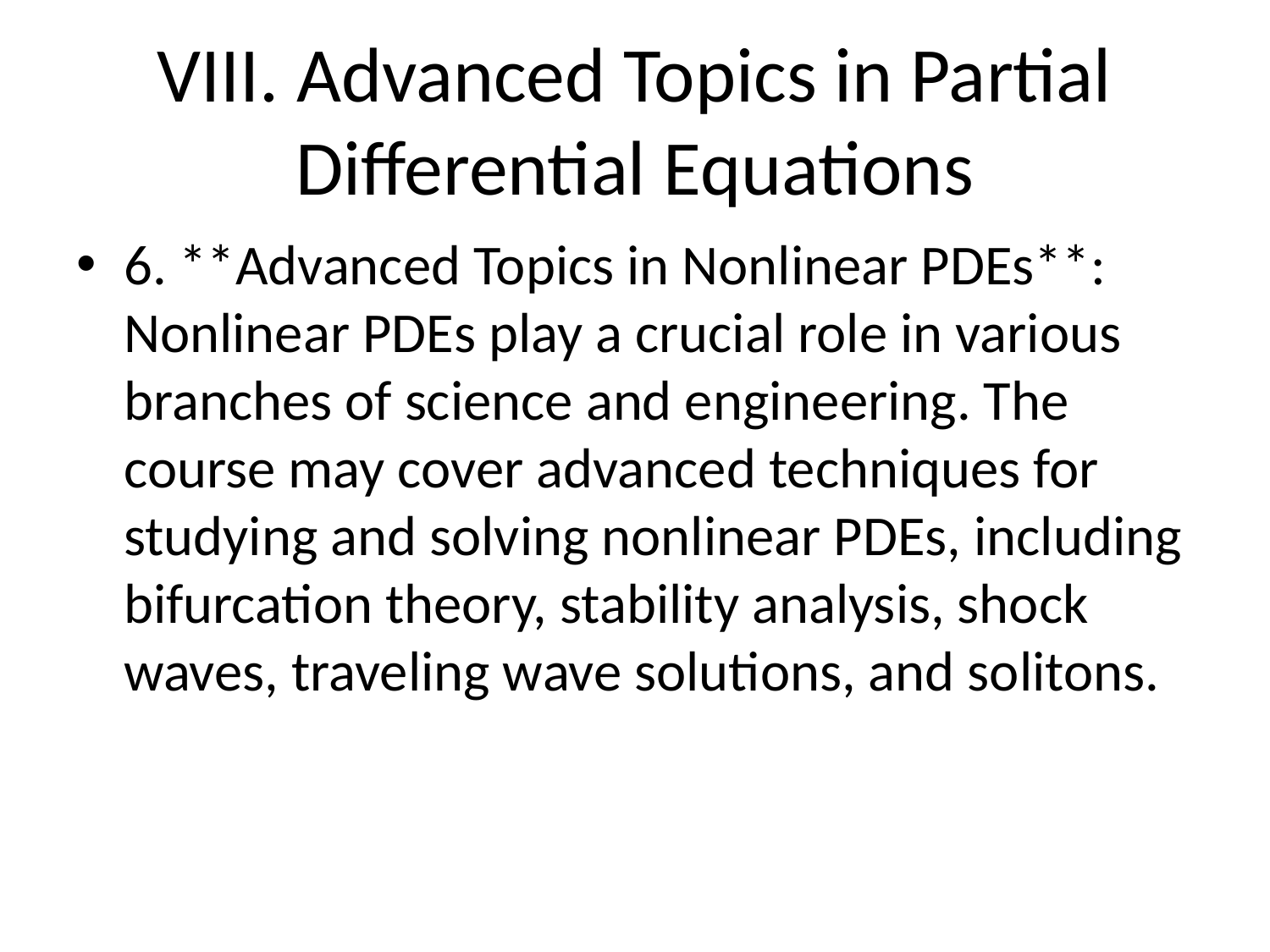

# VIII. Advanced Topics in Partial Differential Equations
6. **Advanced Topics in Nonlinear PDEs**: Nonlinear PDEs play a crucial role in various branches of science and engineering. The course may cover advanced techniques for studying and solving nonlinear PDEs, including bifurcation theory, stability analysis, shock waves, traveling wave solutions, and solitons.